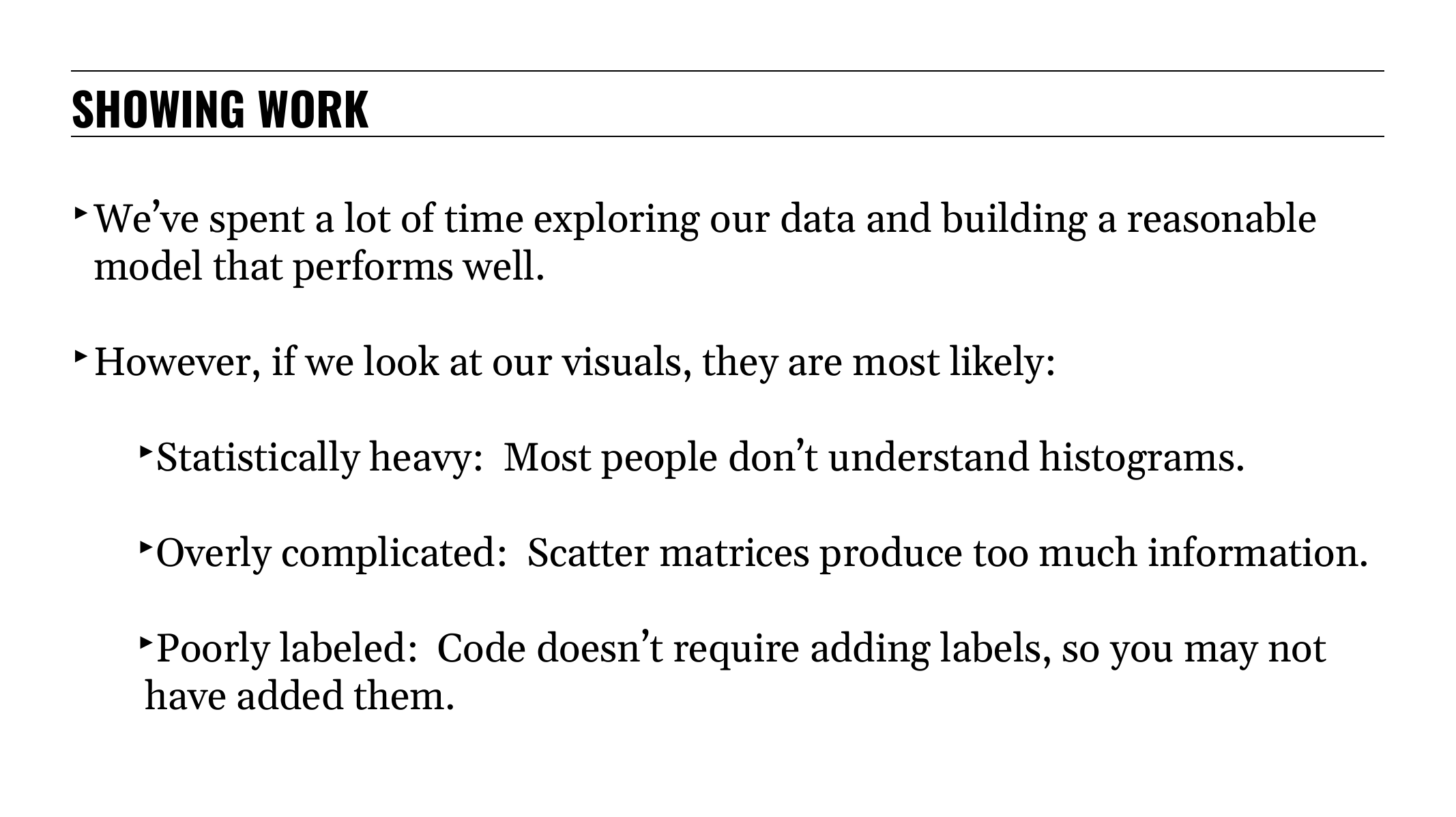

SHOWING WORK

We’ve spent a lot of time exploring our data and building a reasonable model that performs well.

However, if we look at our visuals, they are most likely:

Statistically heavy:  Most people don’t understand histograms.

Overly complicated:  Scatter matrices produce too much information.

Poorly labeled:  Code doesn’t require adding labels, so you may not have added them.